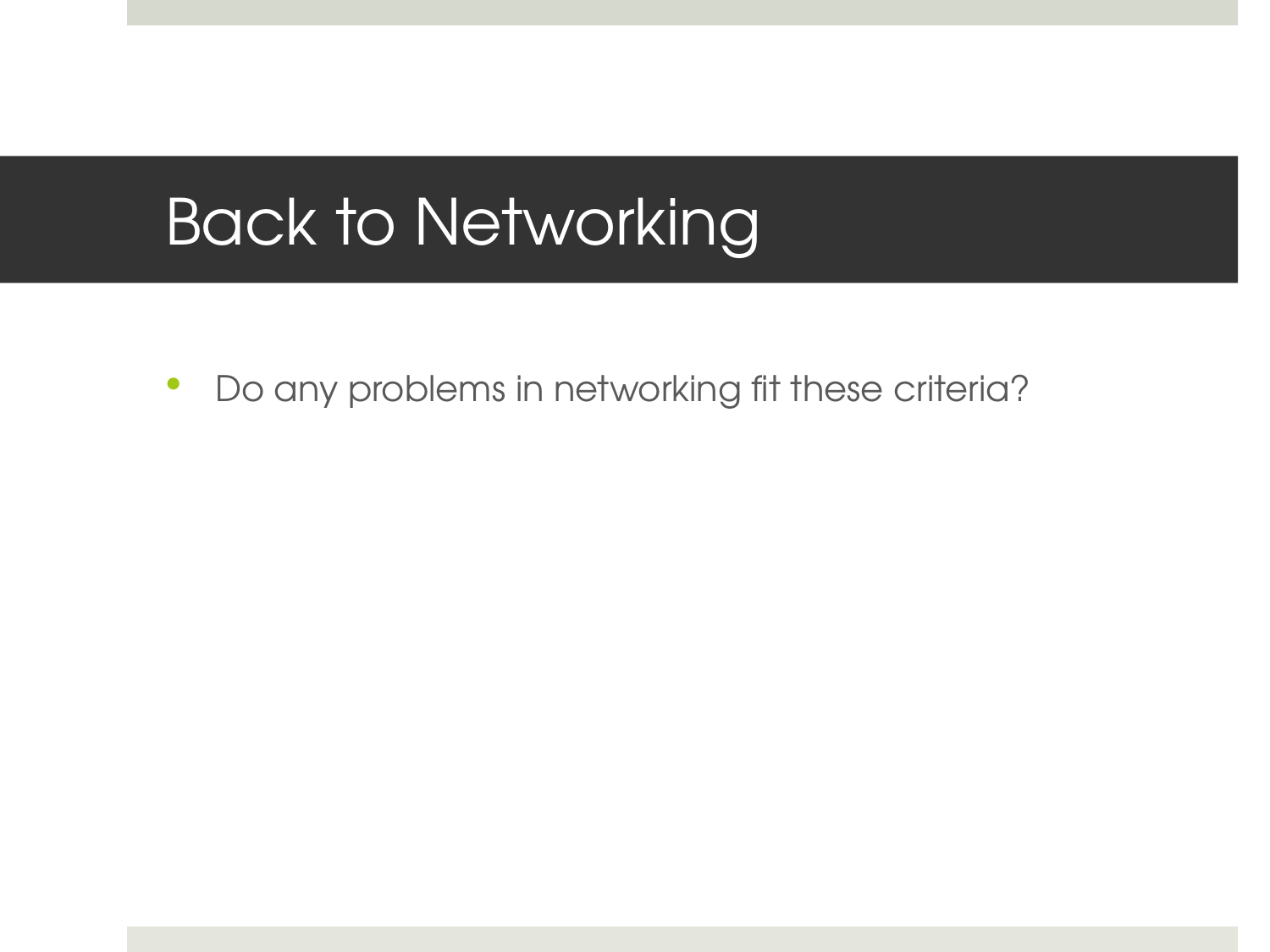

# Back to Networking
Do any problems in networking fit these criteria?